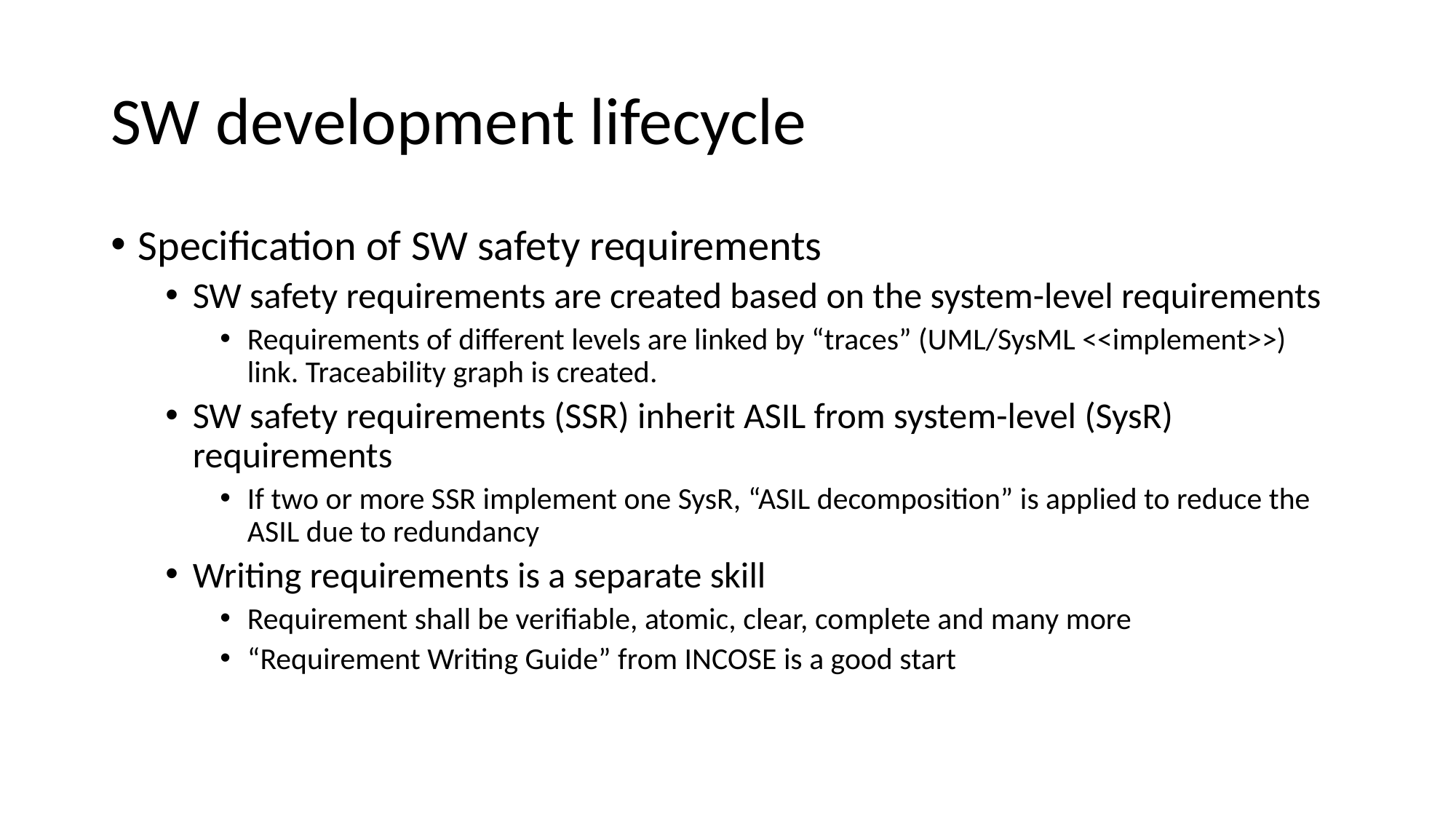

# SW development lifecycle
Specification of SW safety requirements
SW safety requirements are created based on the system-level requirements
Requirements of different levels are linked by “traces” (UML/SysML <<implement>>) link. Traceability graph is created.
SW safety requirements (SSR) inherit ASIL from system-level (SysR) requirements
If two or more SSR implement one SysR, “ASIL decomposition” is applied to reduce the ASIL due to redundancy
Writing requirements is a separate skill
Requirement shall be verifiable, atomic, clear, complete and many more
“Requirement Writing Guide” from INCOSE is a good start